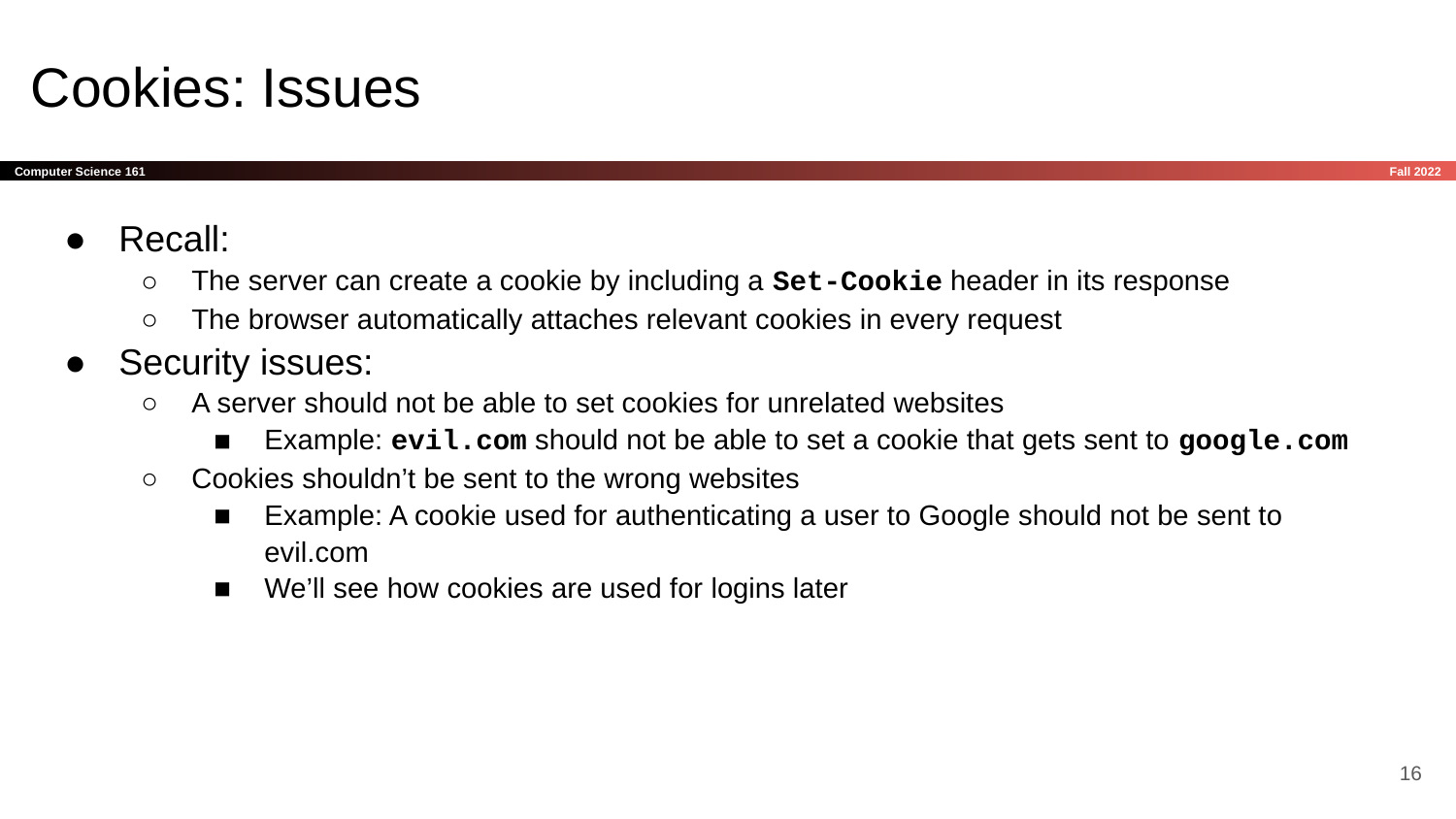

# Cookies: Issues
Recall:
The server can create a cookie by including a Set-Cookie header in its response
The browser automatically attaches relevant cookies in every request
Security issues:
A server should not be able to set cookies for unrelated websites
Example: evil.com should not be able to set a cookie that gets sent to google.com
Cookies shouldn’t be sent to the wrong websites
Example: A cookie used for authenticating a user to Google should not be sent to evil.com
We’ll see how cookies are used for logins later
16